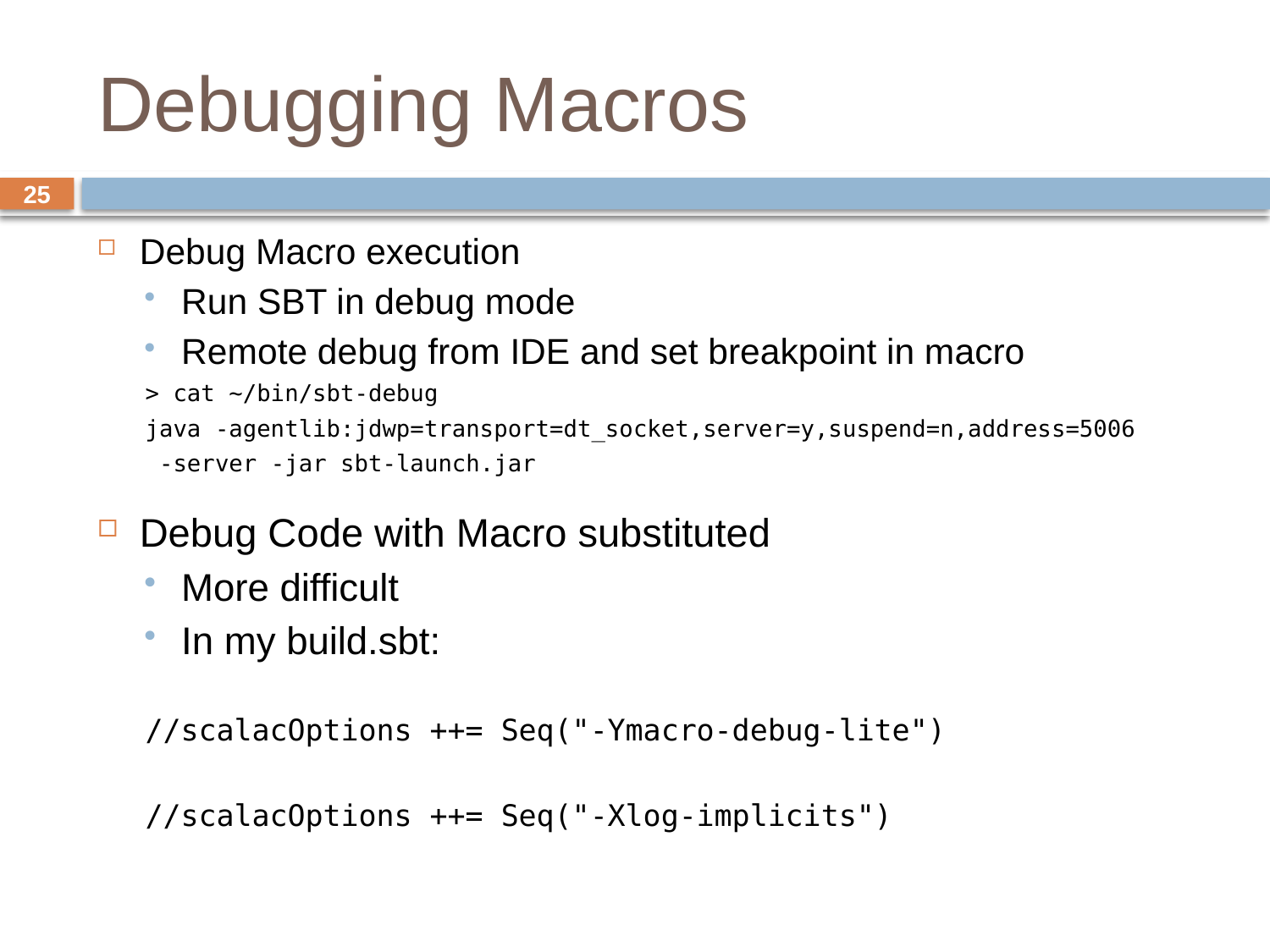

# Debugging Macros
25
Debug Macro execution
Run SBT in debug mode
Remote debug from IDE and set breakpoint in macro
> cat ~/bin/sbt-debug
java -agentlib:jdwp=transport=dt_socket,server=y,suspend=n,address=5006
 -server -jar sbt-launch.jar

Debug Code with Macro substituted
More difficult
In my build.sbt:

//scalacOptions ++= Seq("-Ymacro-debug-lite")

//scalacOptions ++= Seq("-Xlog-implicits")